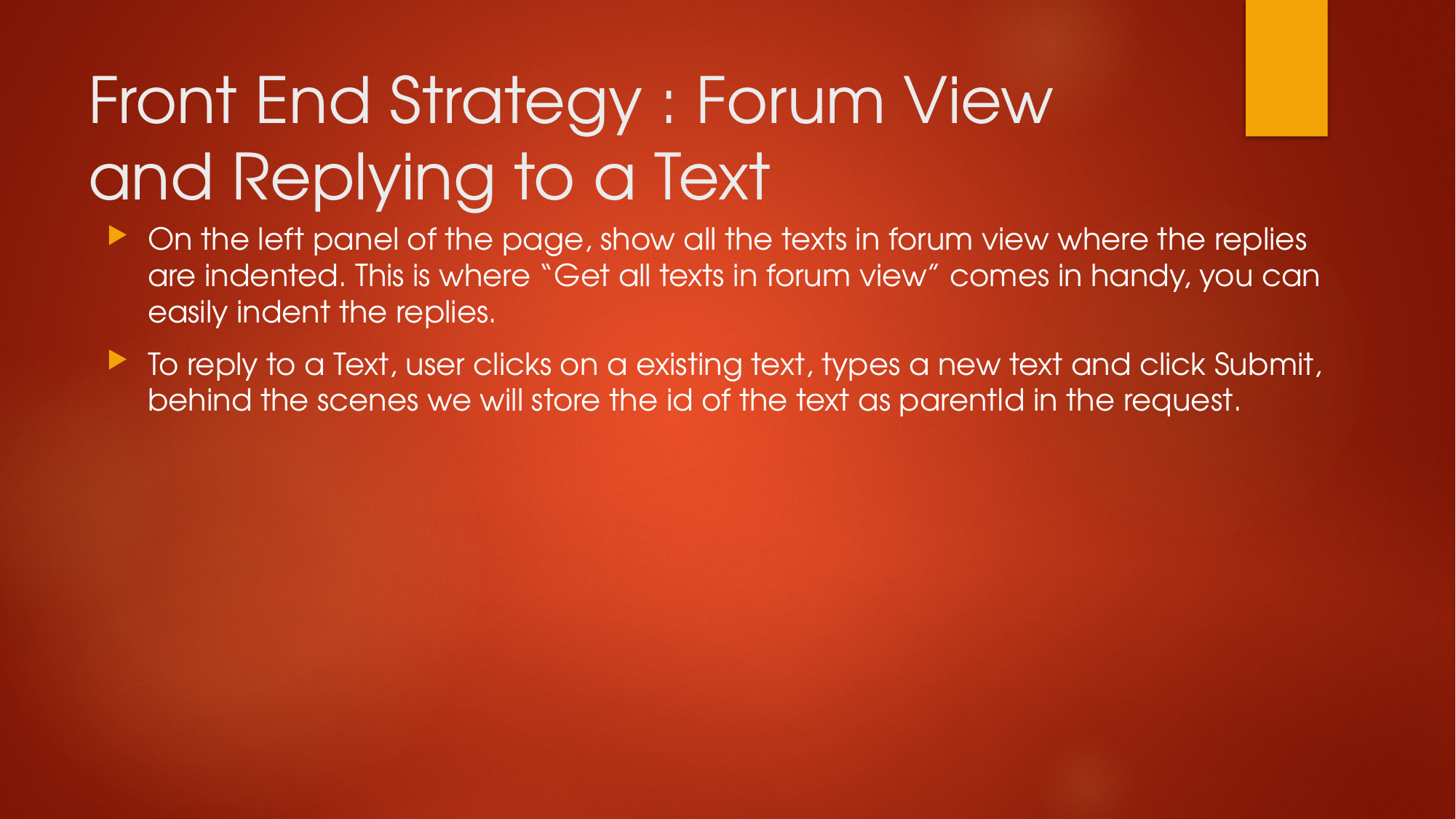

# Front End Strategy : Forum View and Replying to a Text
On the left panel of the page, show all the texts in forum view where the replies are indented. This is where “Get all texts in forum view” comes in handy, you can easily indent the replies.
To reply to a Text, user clicks on a existing text, types a new text and click Submit, behind the scenes we will store the id of the text as parentId in the request.